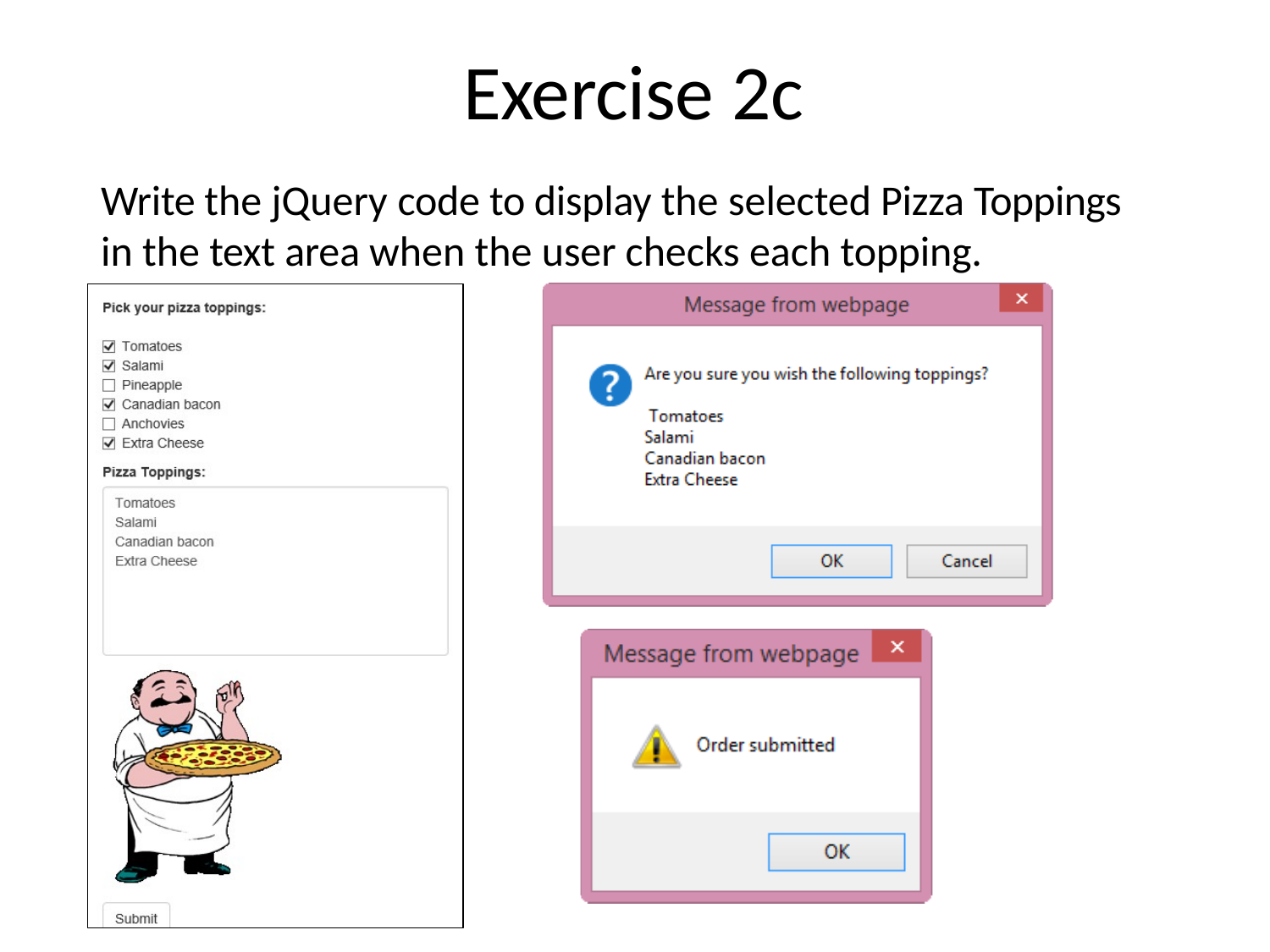

# Exercise 2c
Write the jQuery code to display the selected Pizza Toppings  in the text area when the user checks each topping.